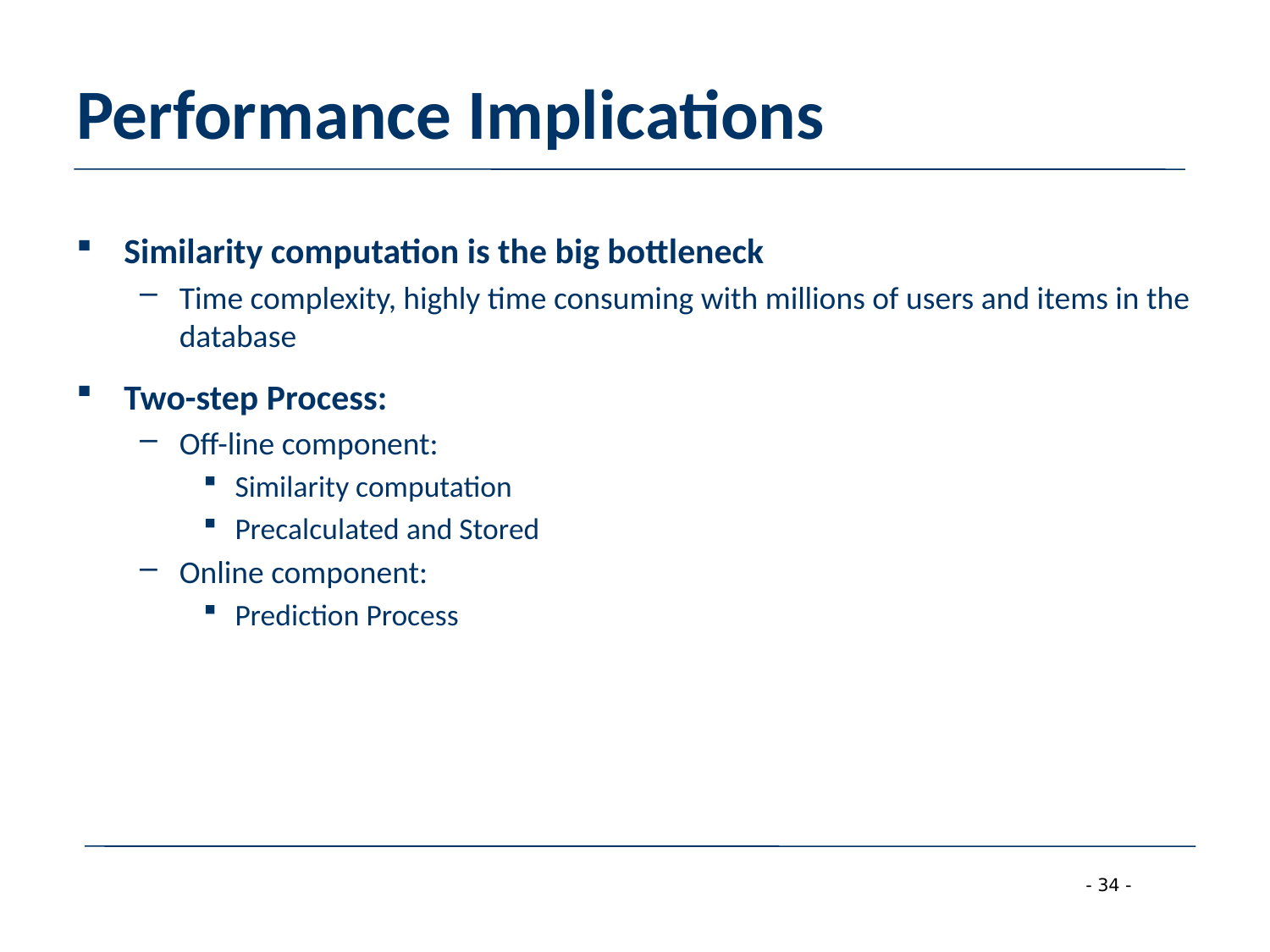

# Performance Implications
Similarity computation is the big bottleneck
Time complexity, highly time consuming with millions of users and items in the database
Two-step Process:
Off-line component:
Similarity computation
Precalculated and Stored
Online component:
Prediction Process